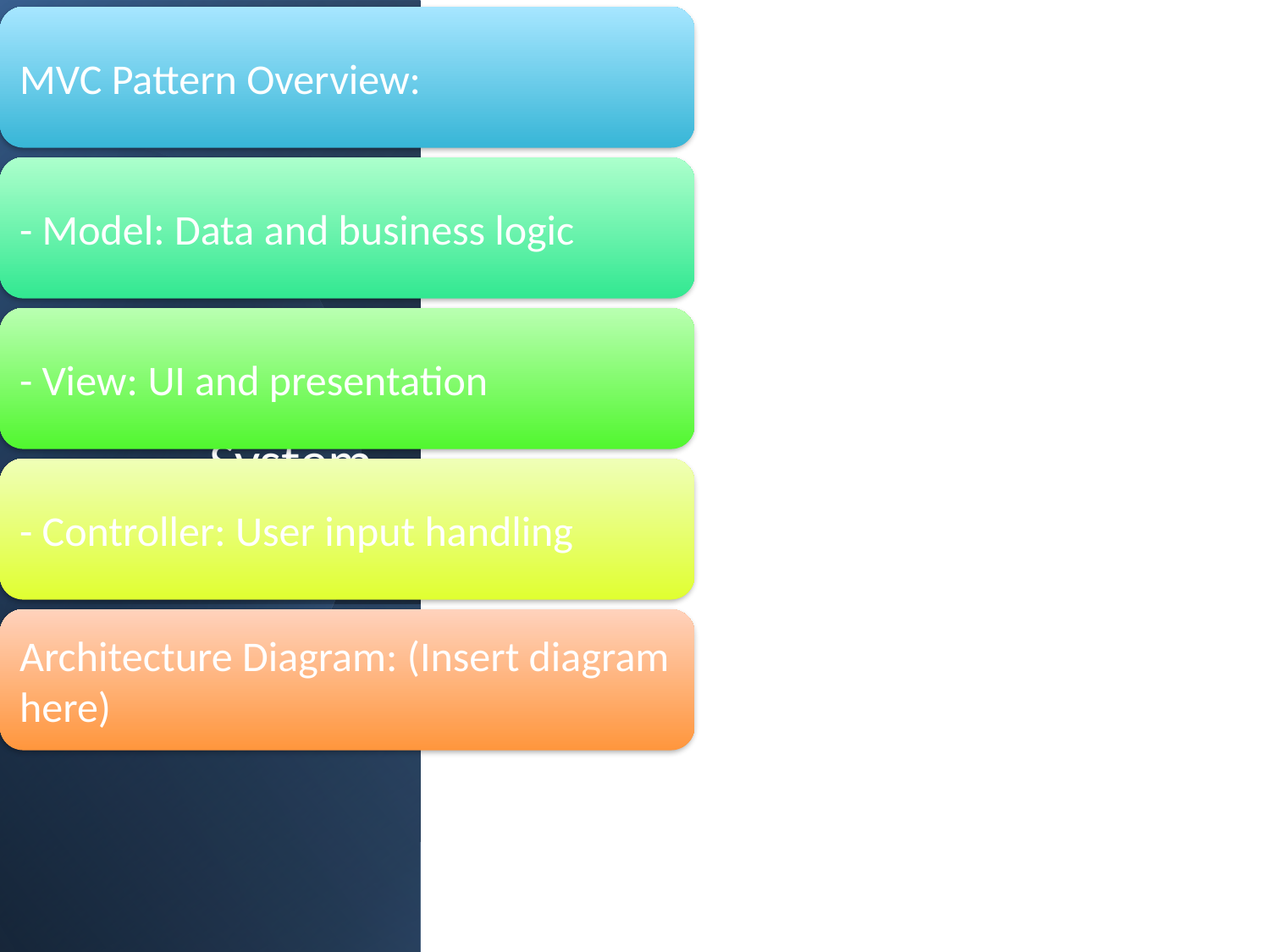

MVC Pattern Overview:
- Model: Data and business logic
- View: UI and presentation
- Controller: User input handling
Architecture Diagram: (Insert diagram here)

# System Architecture

3